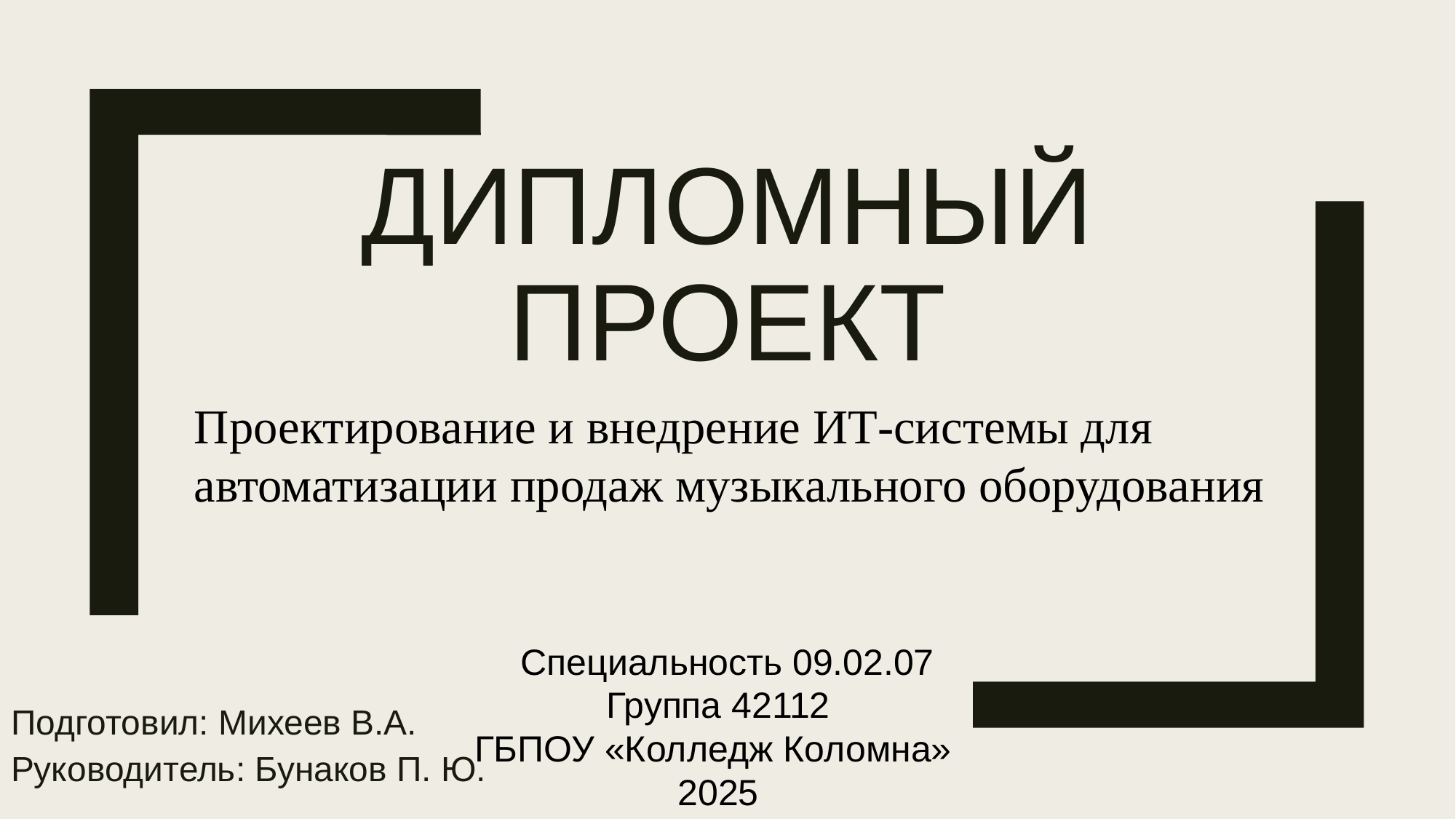

# Дипломный проект
Проектирование и внедрение ИТ-системы для автоматизации продаж музыкального оборудования
Специальность 09.02.07
Группа 42112
Подготовил: Михеев В.А.
Руководитель: Бунаков П. Ю.
ГБПОУ «Колледж Коломна»
2025